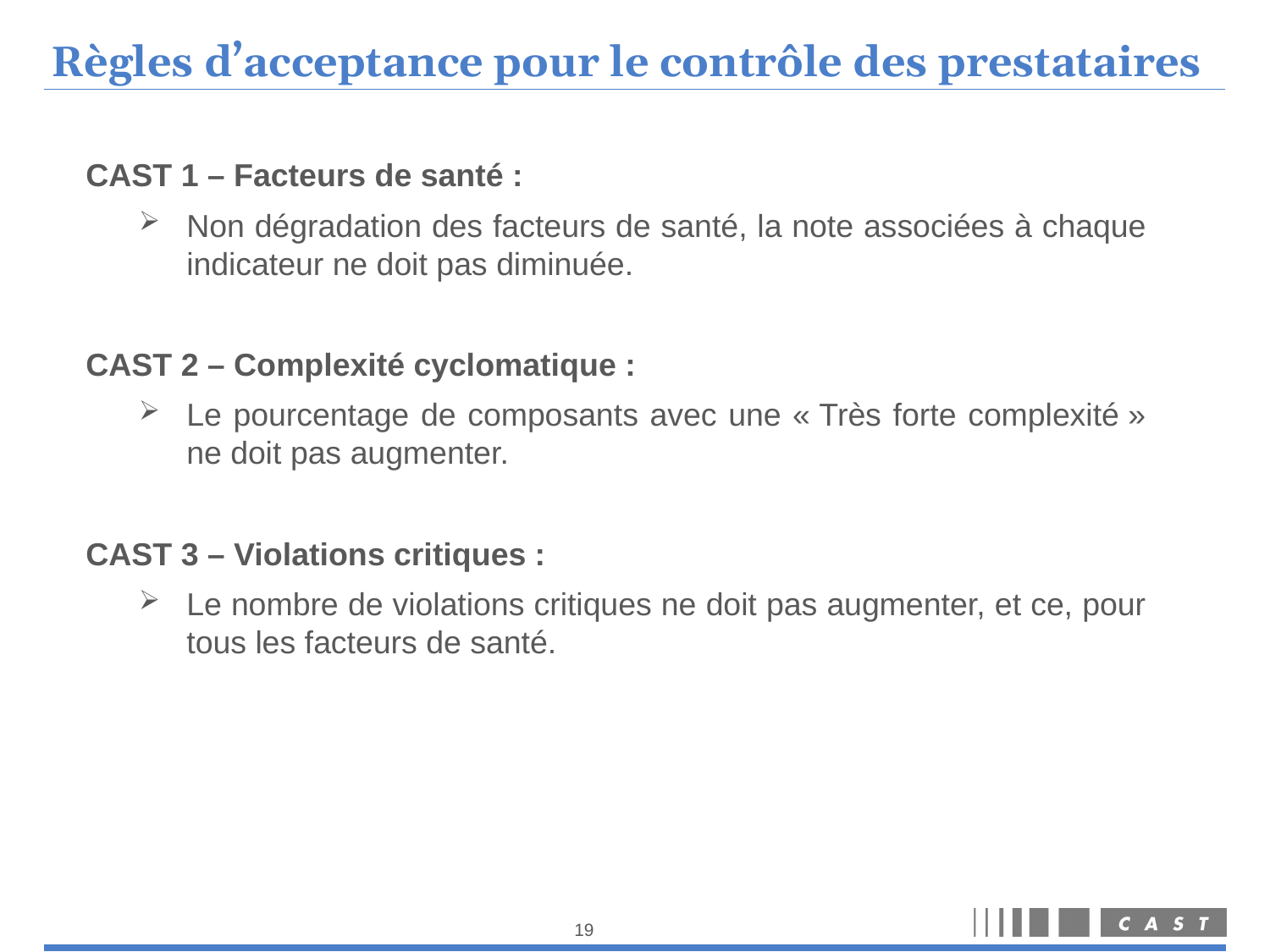

# Règles d’acceptance pour le contrôle des prestataires
CAST 1 – Facteurs de santé :
Non dégradation des facteurs de santé, la note associées à chaque indicateur ne doit pas diminuée.

CAST 2 – Complexité cyclomatique :
Le pourcentage de composants avec une « Très forte complexité » ne doit pas augmenter.

CAST 3 – Violations critiques :
Le nombre de violations critiques ne doit pas augmenter, et ce, pour tous les facteurs de santé.

19